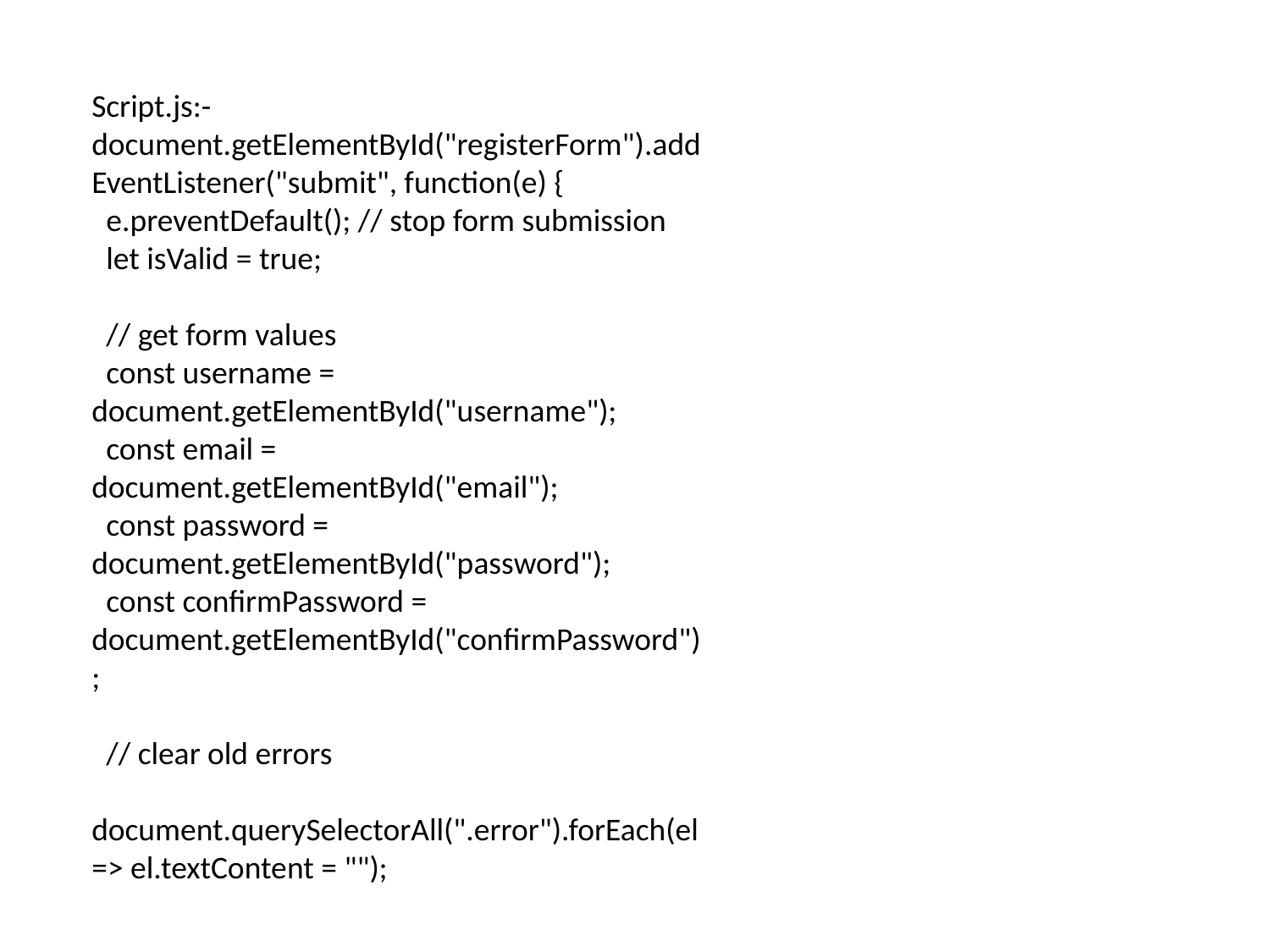

Script.js:-
document.getElementById("registerForm").addEventListener("submit", function(e) {
  e.preventDefault(); // stop form submission
  let isValid = true;
  // get form values
  const username = document.getElementById("username");
  const email = document.getElementById("email");
  const password = document.getElementById("password");
  const confirmPassword = document.getElementById("confirmPassword");
  // clear old errors
  document.querySelectorAll(".error").forEach(el => el.textContent = "");